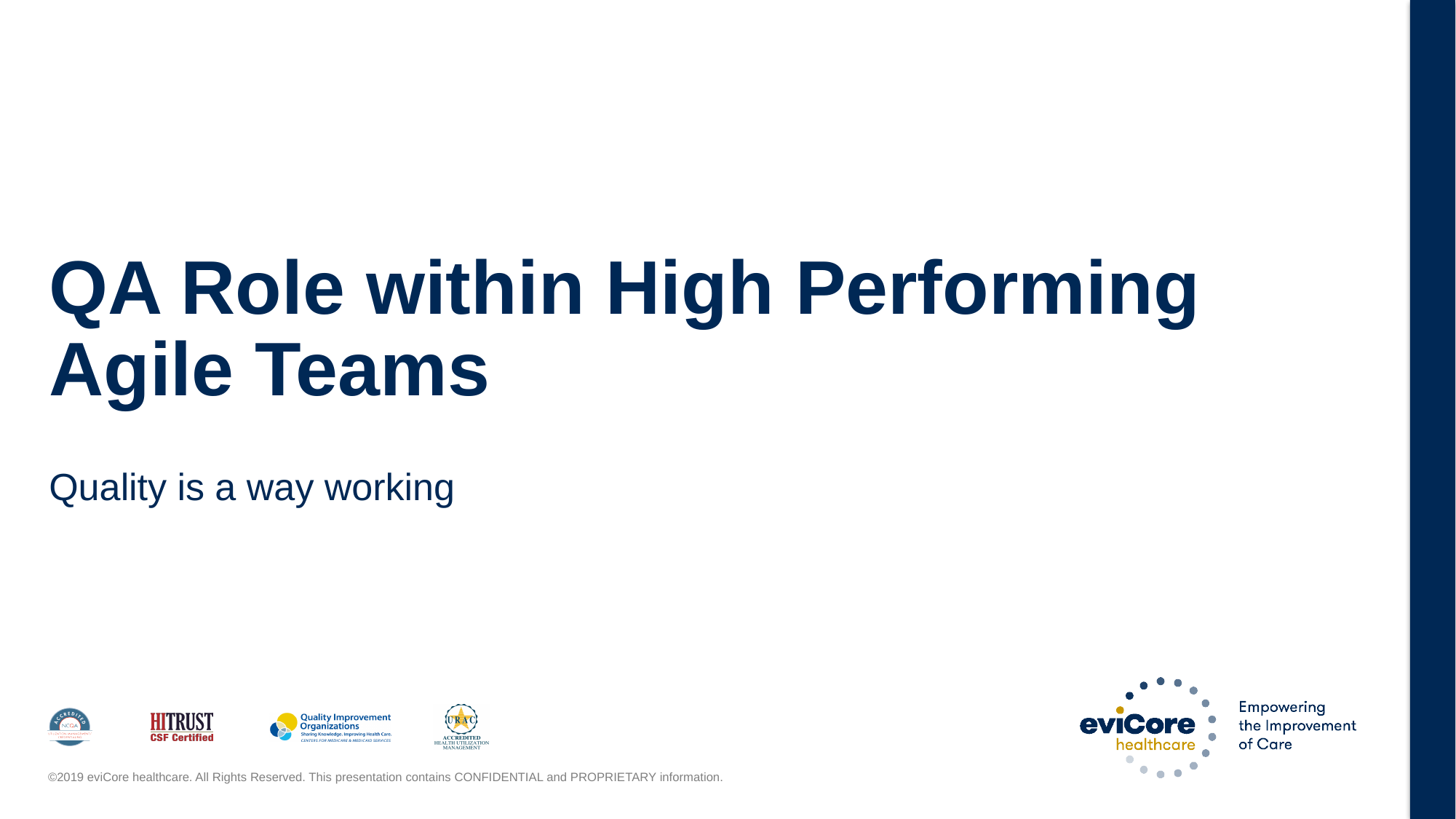

# QA Role within High Performing Agile Teams
Quality is a way working